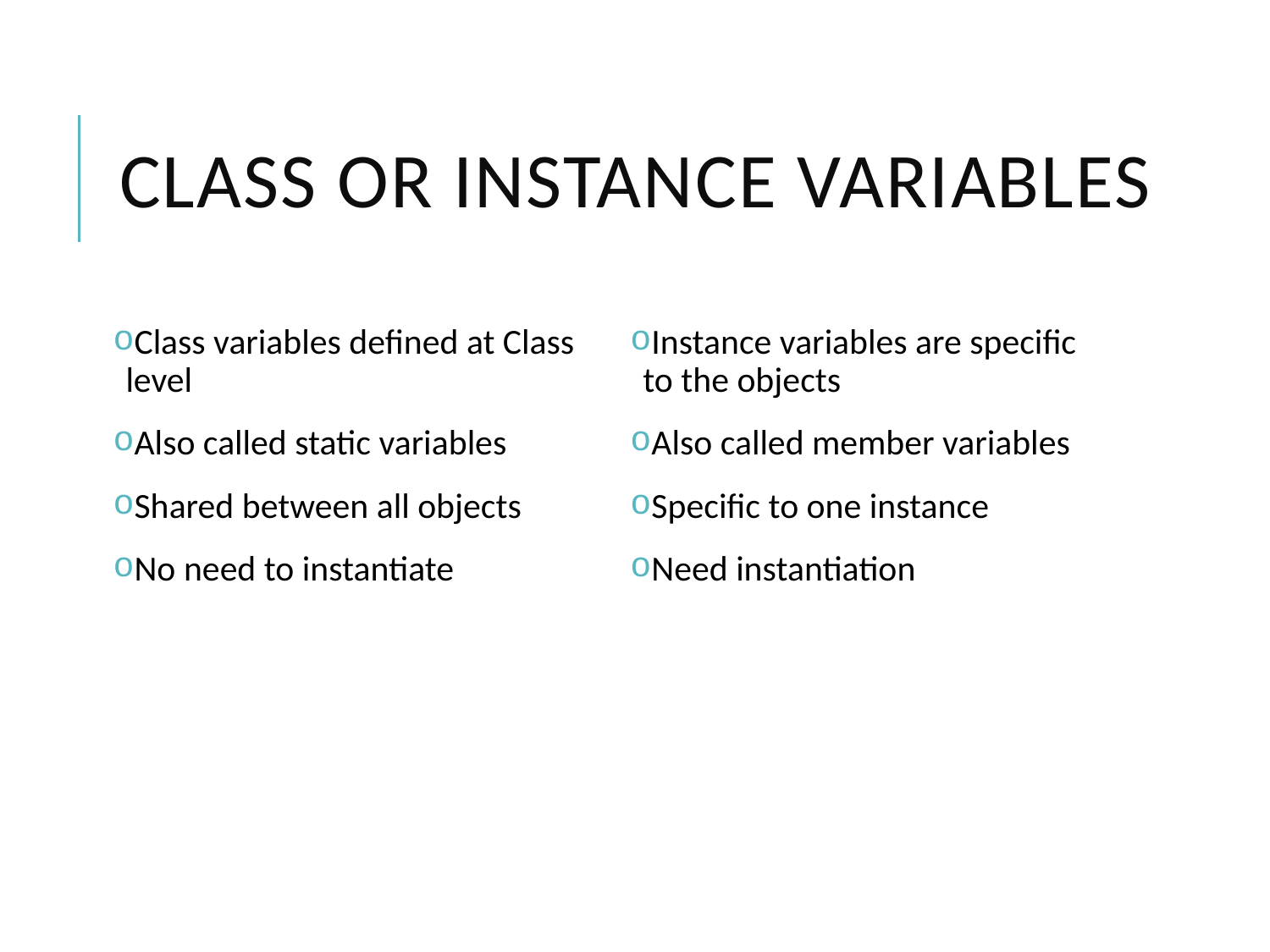

# Class or Instance variables
Class variables defined at Class level
Also called static variables
Shared between all objects
No need to instantiate

Instance variables are specific to the objects
Also called member variables
Specific to one instance
Need instantiation